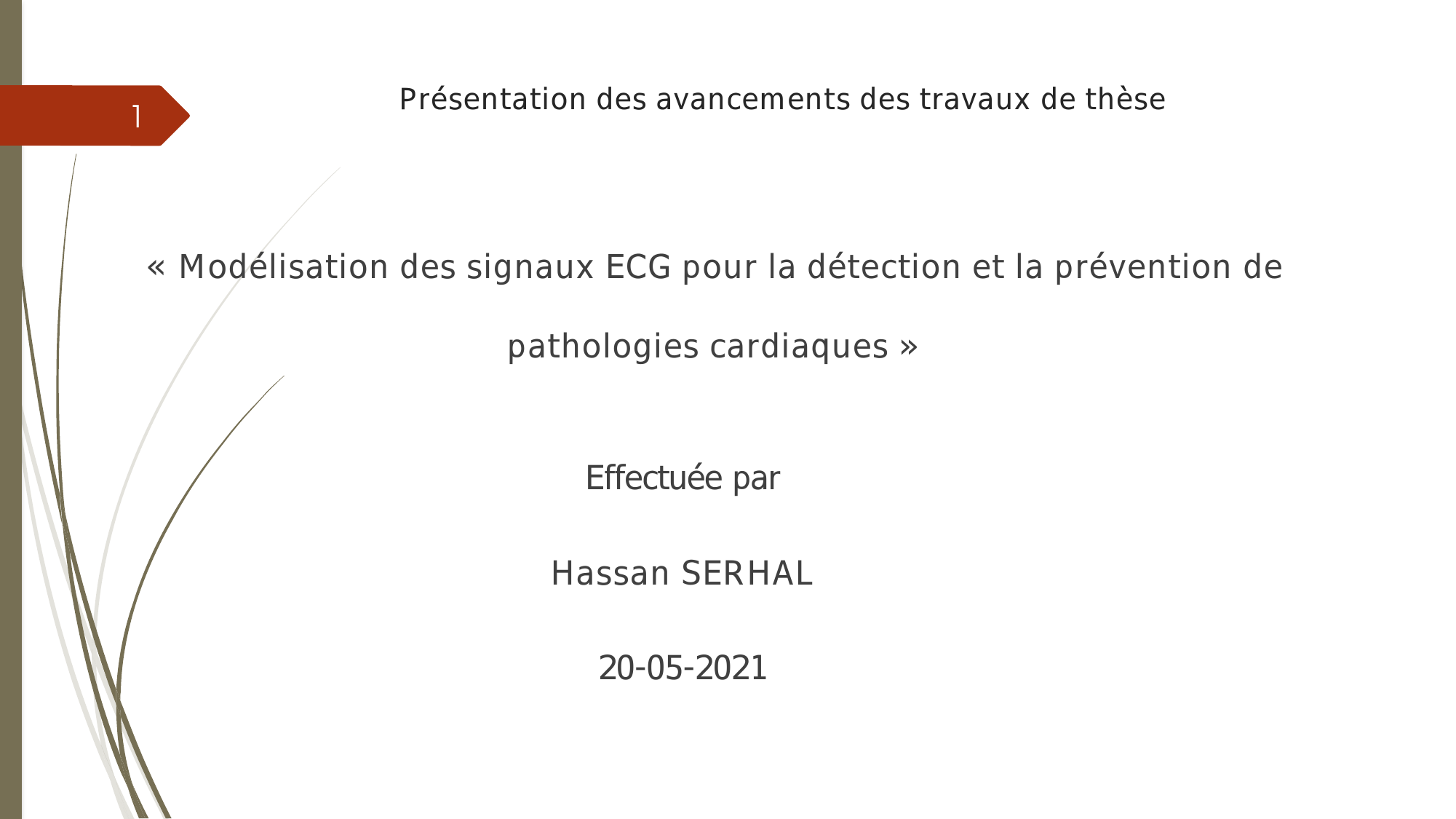

# Présentation des avancements des travaux de thèse
1
« Modélisation des signaux ECG pour la détection et la prévention de pathologies cardiaques »
Effectuée par
Hassan SERHAL
20-05-2021